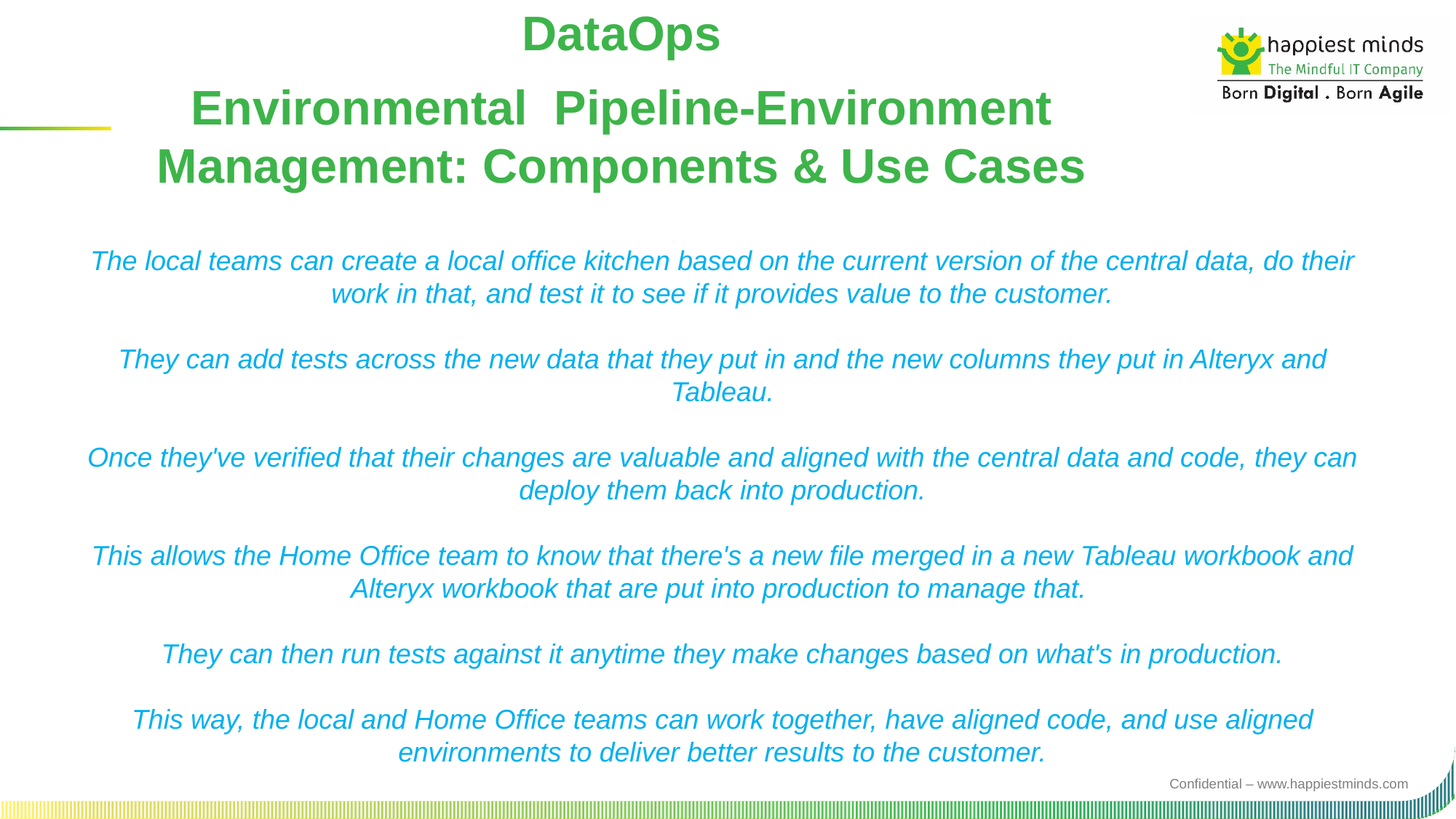

DataOps
Environmental  Pipeline-Environment Management: Components & Use Cases

The local teams can create a local office kitchen based on the current version of the central data, do their work in that, and test it to see if it provides value to the customer.

They can add tests across the new data that they put in and the new columns they put in Alteryx and Tableau.

Once they've verified that their changes are valuable and aligned with the central data and code, they can deploy them back into production.

This allows the Home Office team to know that there's a new file merged in a new Tableau workbook and Alteryx workbook that are put into production to manage that.

They can then run tests against it anytime they make changes based on what's in production.

This way, the local and Home Office teams can work together, have aligned code, and use aligned environments to deliver better results to the customer.

.